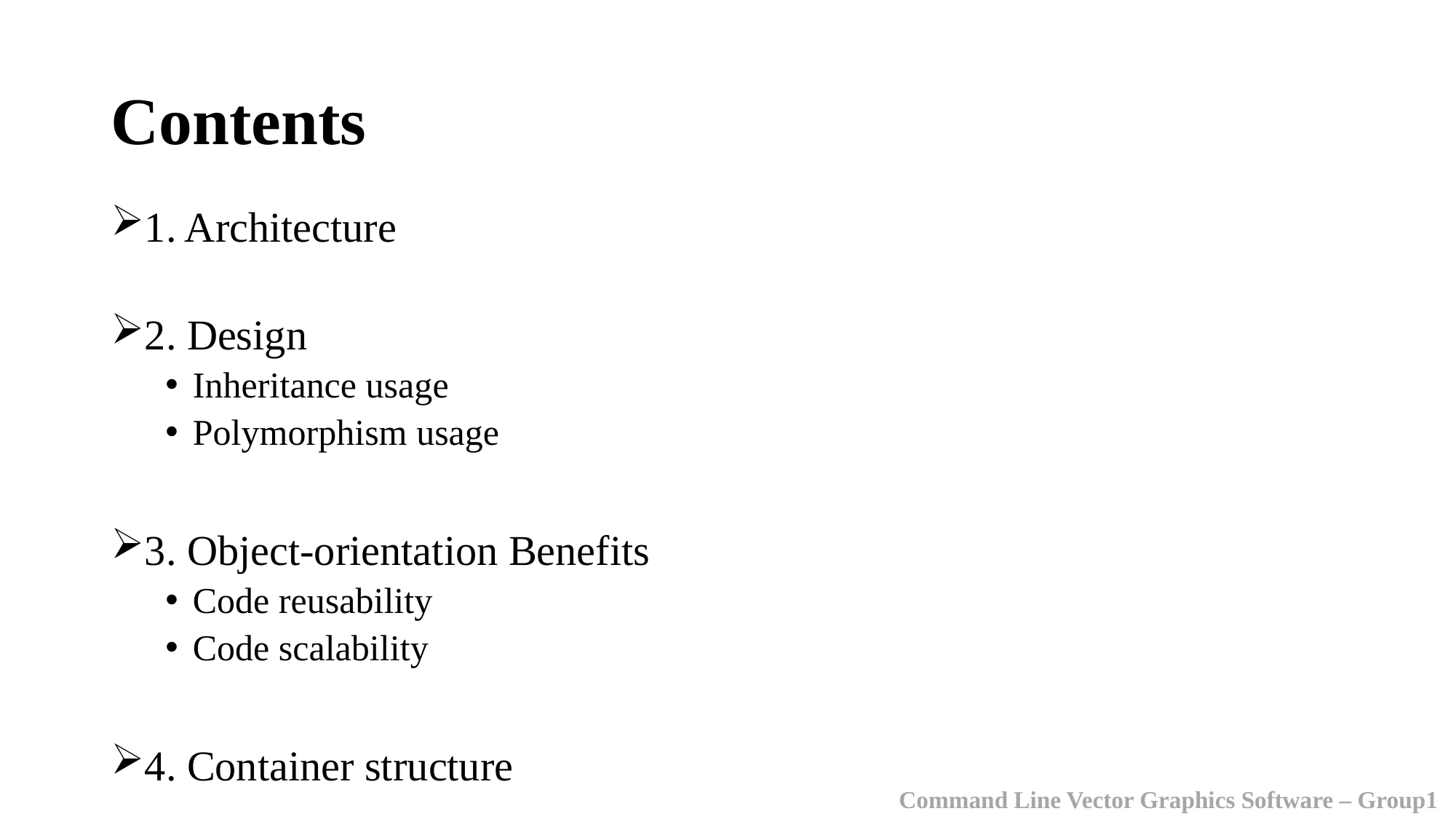

# Contents
1. Architecture

2. Design
Inheritance usage
Polymorphism usage

3. Object-orientation Benefits
Code reusability
Code scalability

4. Container structure

Command Line Vector Graphics Software – Group1